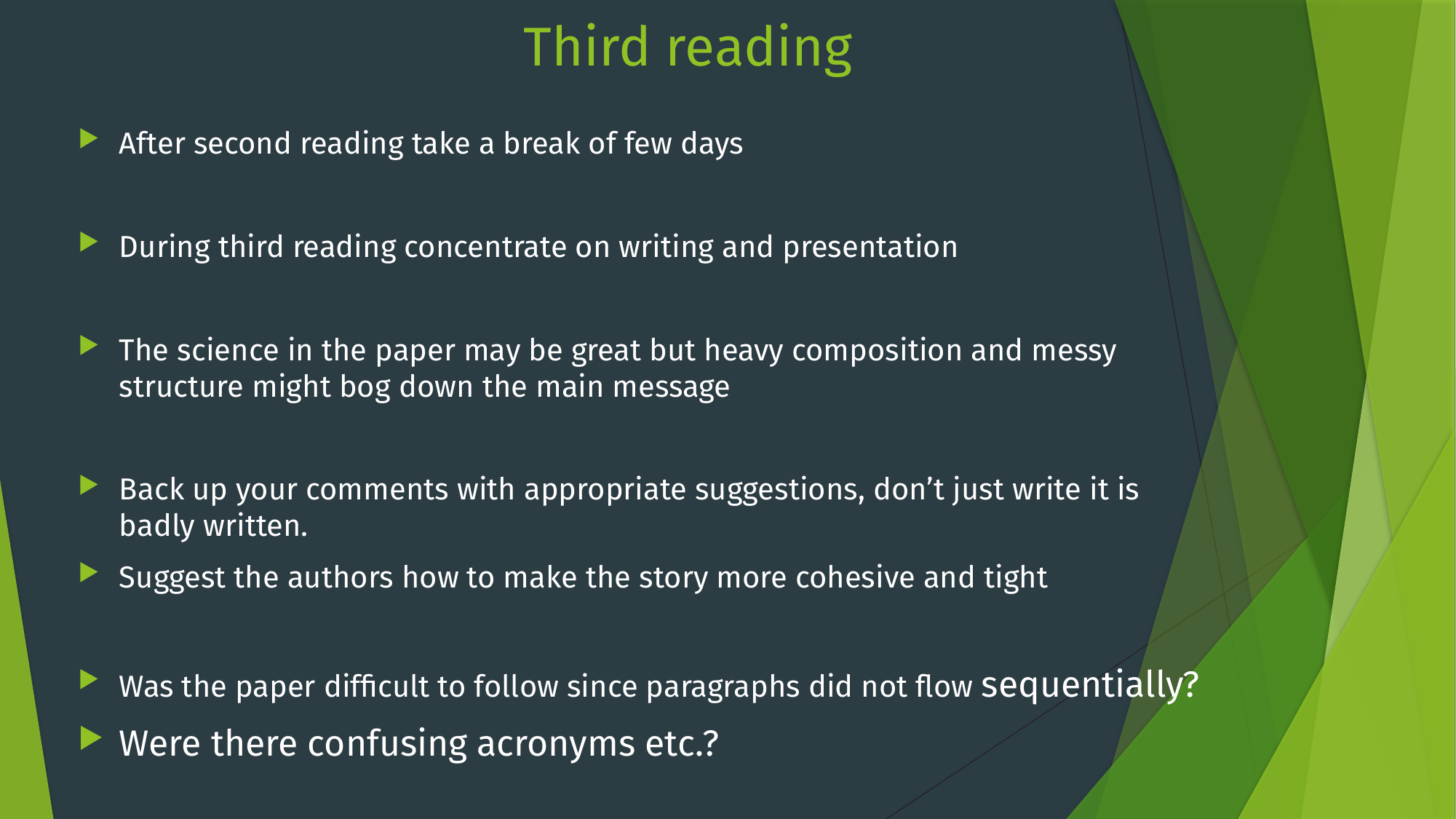

# Third reading
After second reading take a break of few days

During third reading concentrate on writing and presentation

The science in the paper may be great but heavy composition and messy structure might bog down the main message

Back up your comments with appropriate suggestions, don’t just write it is badly written.
Suggest the authors how to make the story more cohesive and tight

Was the paper difficult to follow since paragraphs did not flow sequentially?
Were there confusing acronyms etc.?